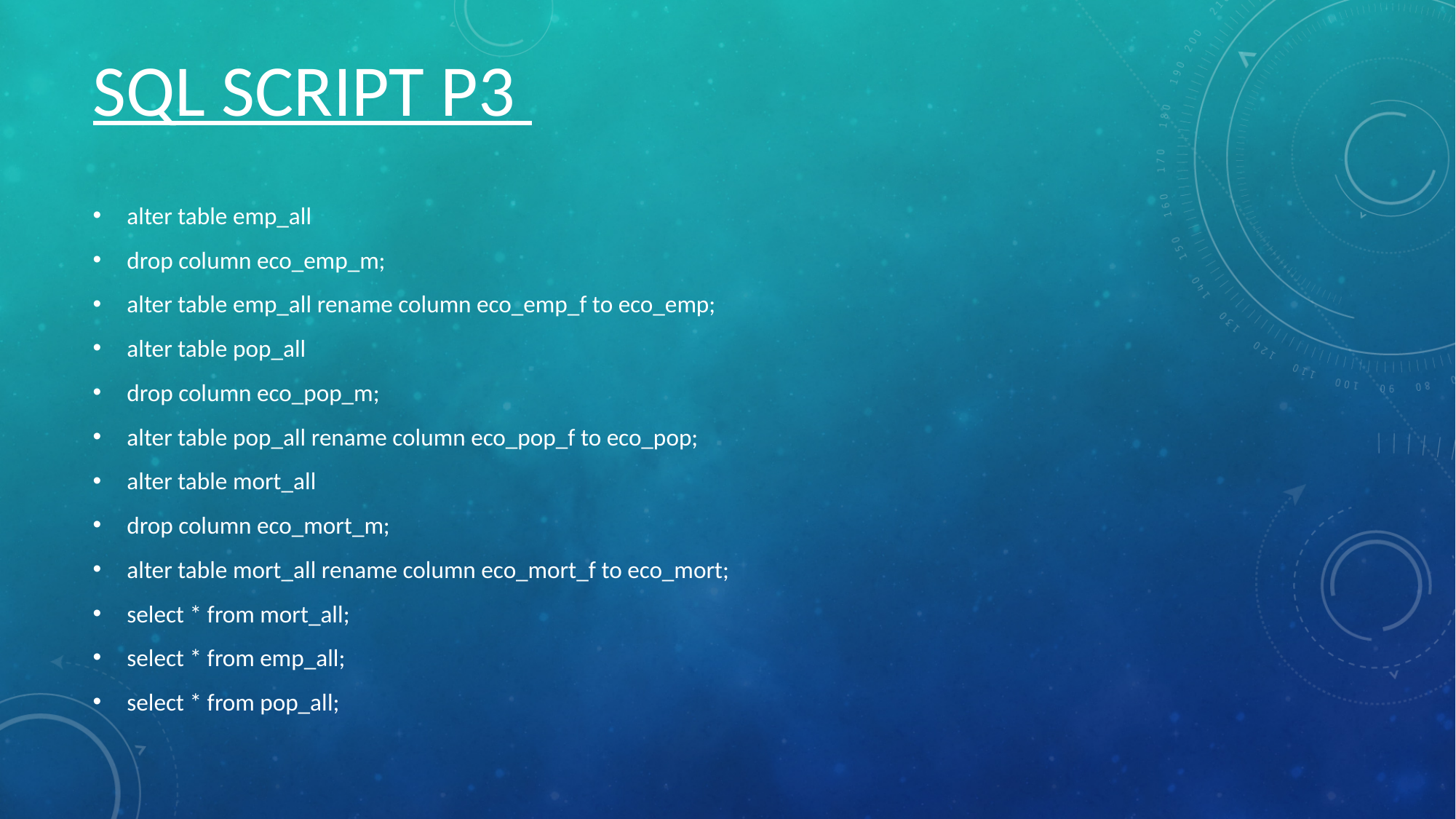

# SQL SCRIPT p3
alter table emp_all
drop column eco_emp_m;
alter table emp_all rename column eco_emp_f to eco_emp;
alter table pop_all
drop column eco_pop_m;
alter table pop_all rename column eco_pop_f to eco_pop;
alter table mort_all
drop column eco_mort_m;
alter table mort_all rename column eco_mort_f to eco_mort;
select * from mort_all;
select * from emp_all;
select * from pop_all;